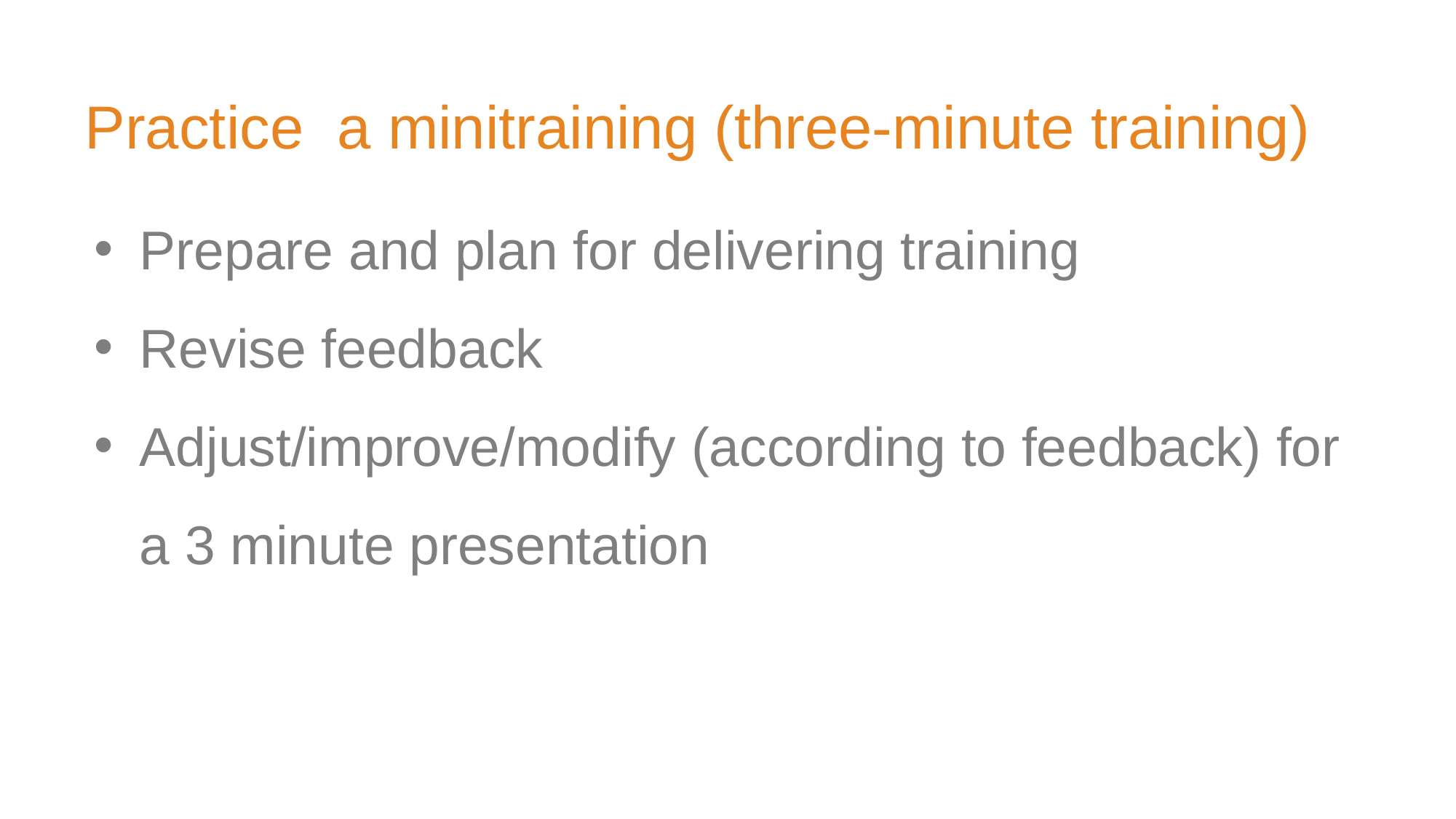

# Practice  a minitraining (three-minute training)
Prepare and plan for delivering training
Revise feedback
Adjust/improve/modify (according to feedback) for a 3 minute presentation